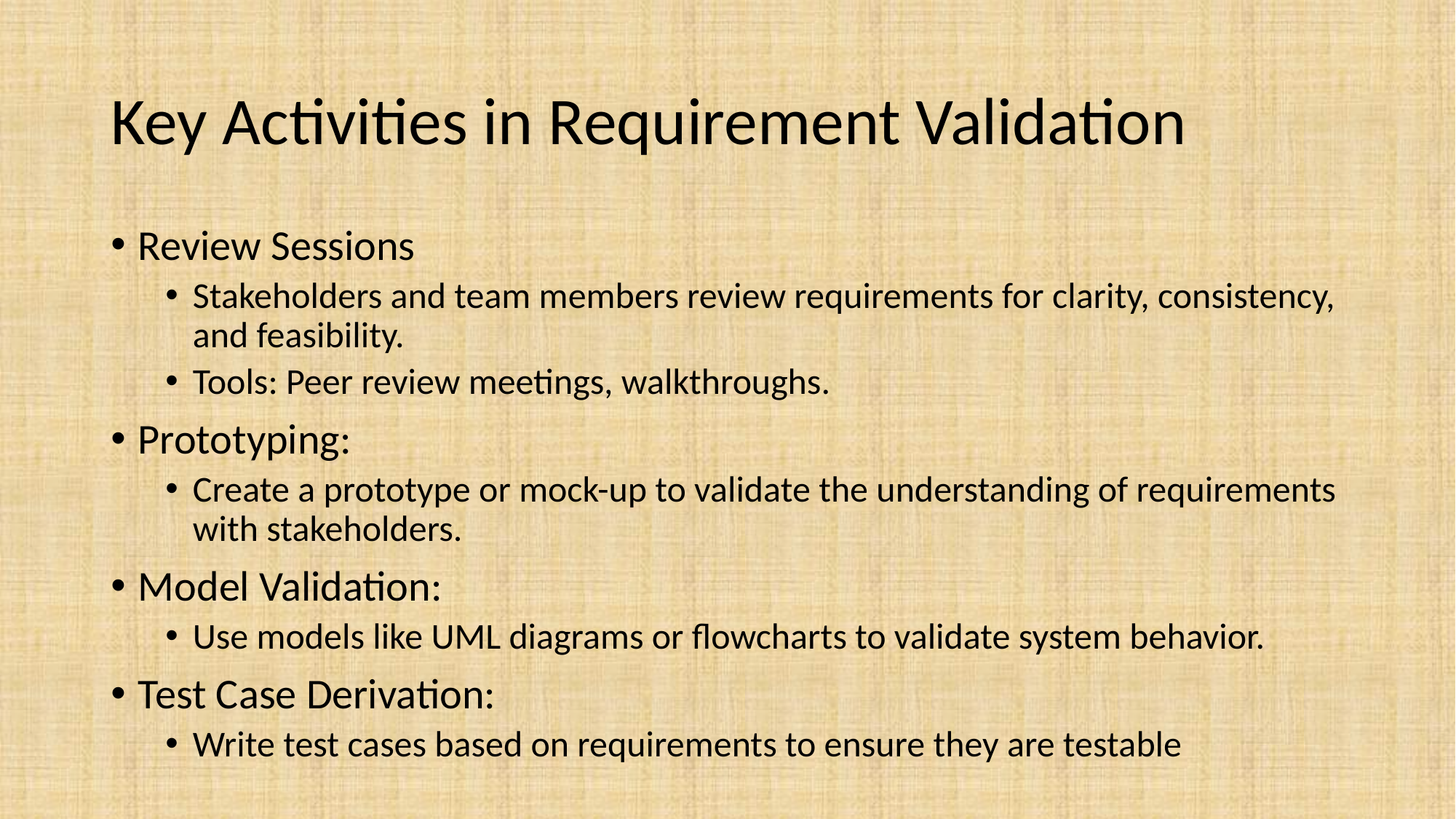

# Key Activities in Requirement Validation
Review Sessions
Stakeholders and team members review requirements for clarity, consistency, and feasibility.
Tools: Peer review meetings, walkthroughs.
Prototyping:
Create a prototype or mock-up to validate the understanding of requirements with stakeholders.
Model Validation:
Use models like UML diagrams or flowcharts to validate system behavior.
Test Case Derivation:
Write test cases based on requirements to ensure they are testable